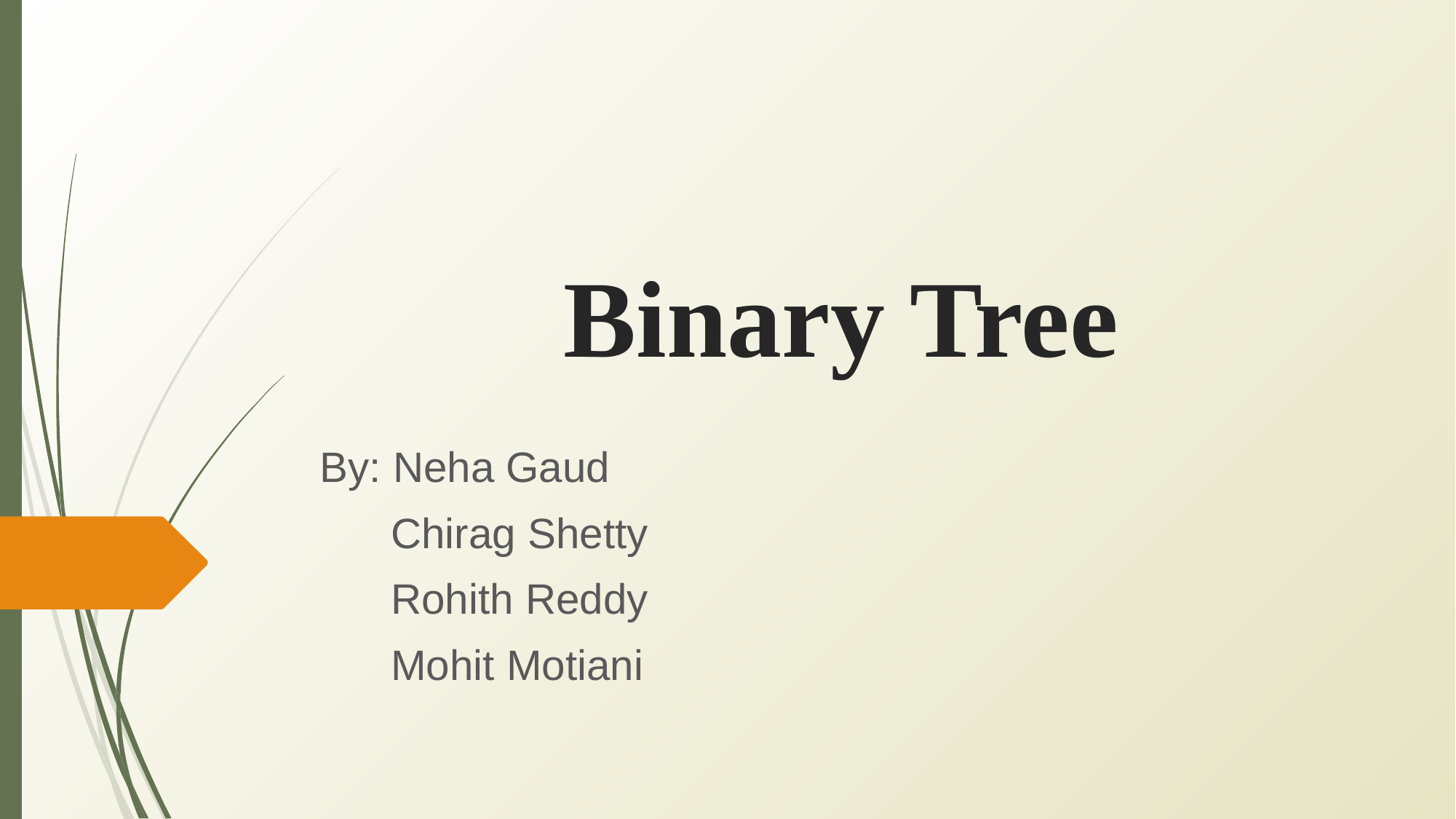

# Binary Tree
By: Neha Gaud
      Chirag Shetty
      Rohith Reddy
      Mohit Motiani